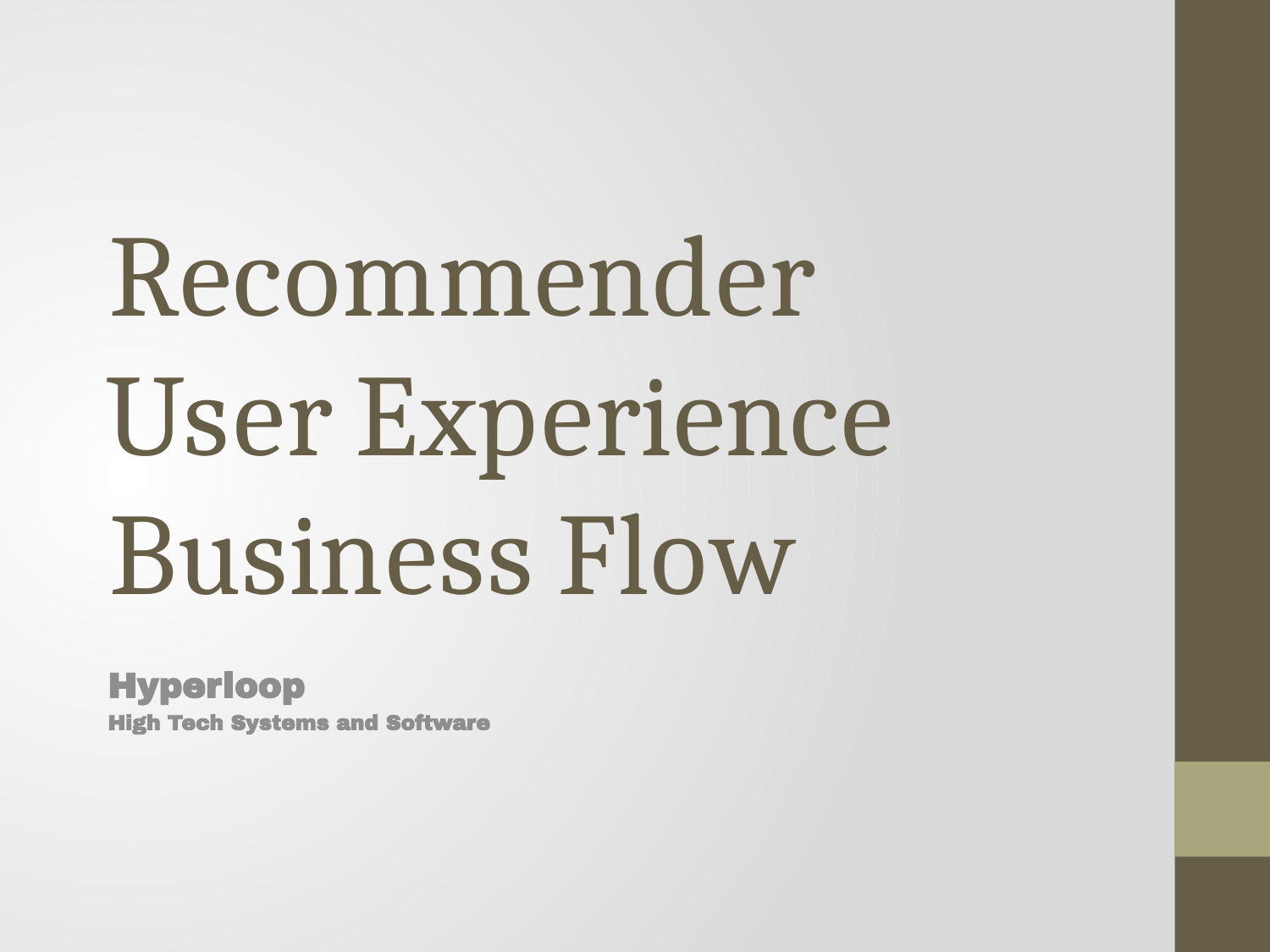

# Recommender User Experience Business Flow
Hyperloop
High Tech Systems and Software